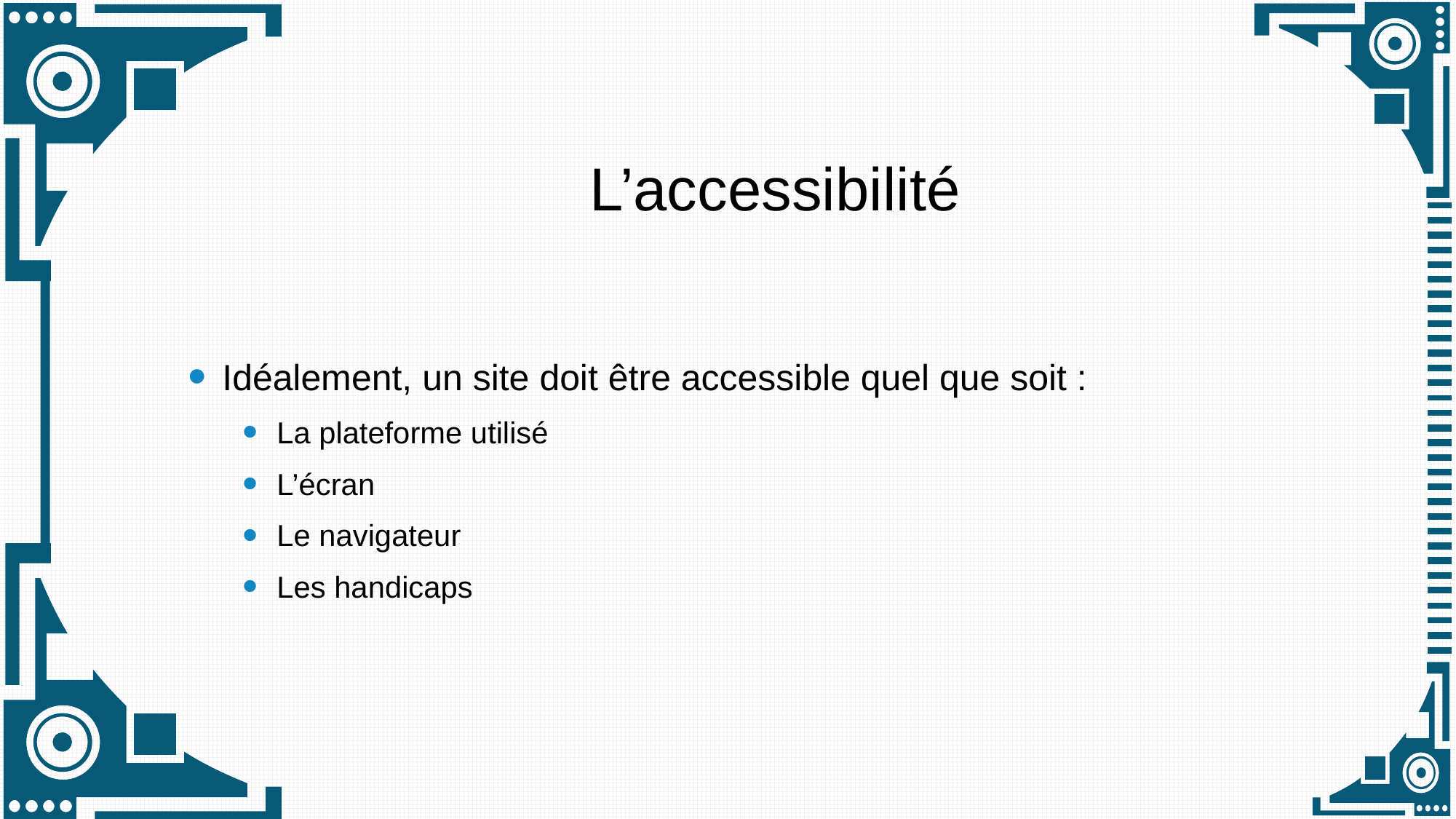

# L’accessibilité
Idéalement, un site doit être accessible quel que soit :
La plateforme utilisé
L’écran
Le navigateur
Les handicaps